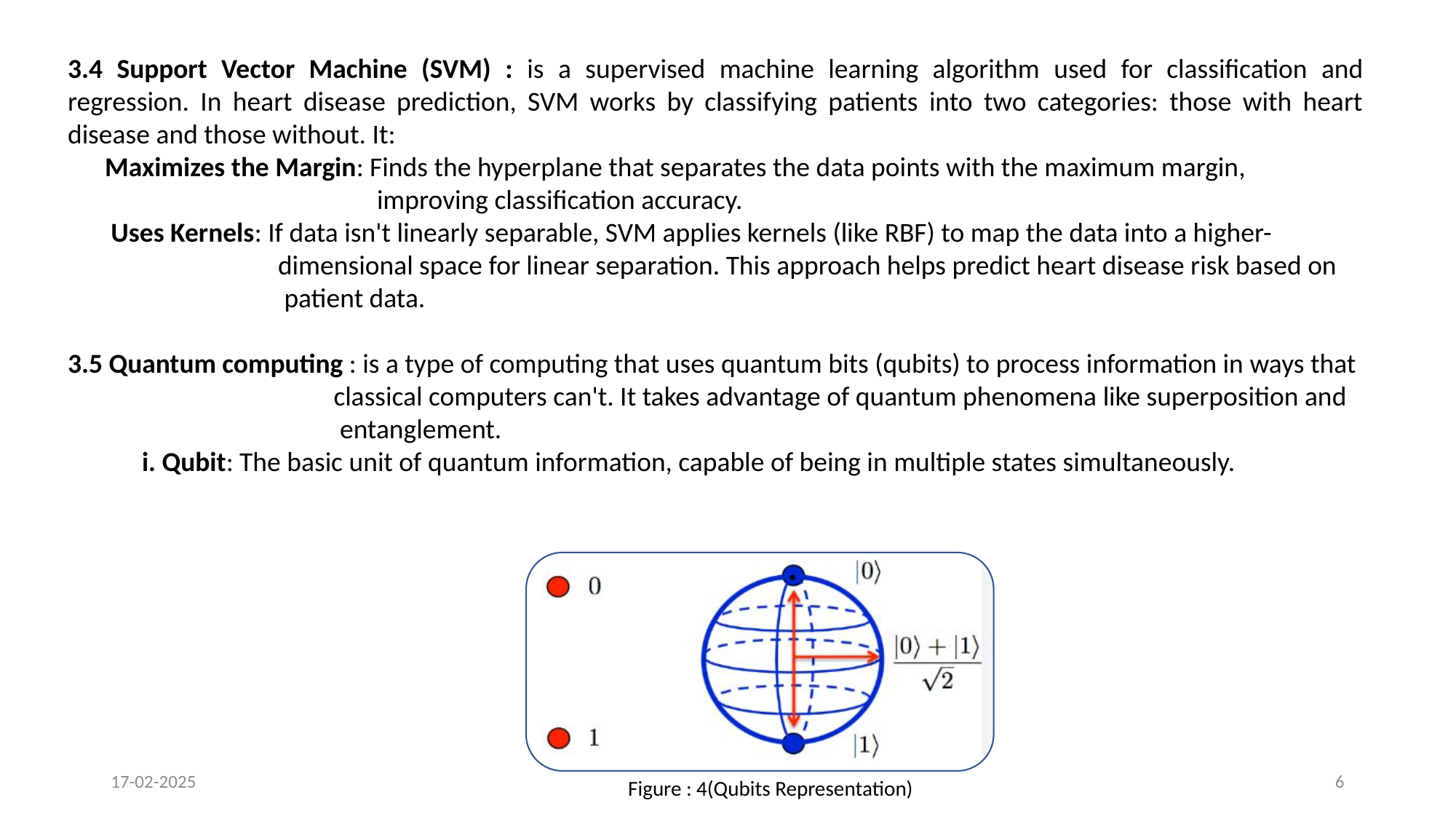

3.4 Support Vector Machine (SVM) : is a supervised machine learning algorithm used for classification and regression. In heart disease prediction, SVM works by classifying patients into two categories: those with heart disease and those without. It:
      Maximizes the Margin: Finds the hyperplane that separates the data points with the maximum margin,
                                                  improving classification accuracy.
       Uses Kernels: If data isn't linearly separable, SVM applies kernels (like RBF) to map the data into a higher-
                                  dimensional space for linear separation. This approach helps predict heart disease risk based on
                                   patient data.

3.5 Quantum computing : is a type of computing that uses quantum bits (qubits) to process information in ways that
                                           classical computers can't. It takes advantage of quantum phenomena like superposition and
                                            entanglement.
            i. Qubit: The basic unit of quantum information, capable of being in multiple states simultaneously.

17-02-2025
6
Figure : 4(Qubits Representation)